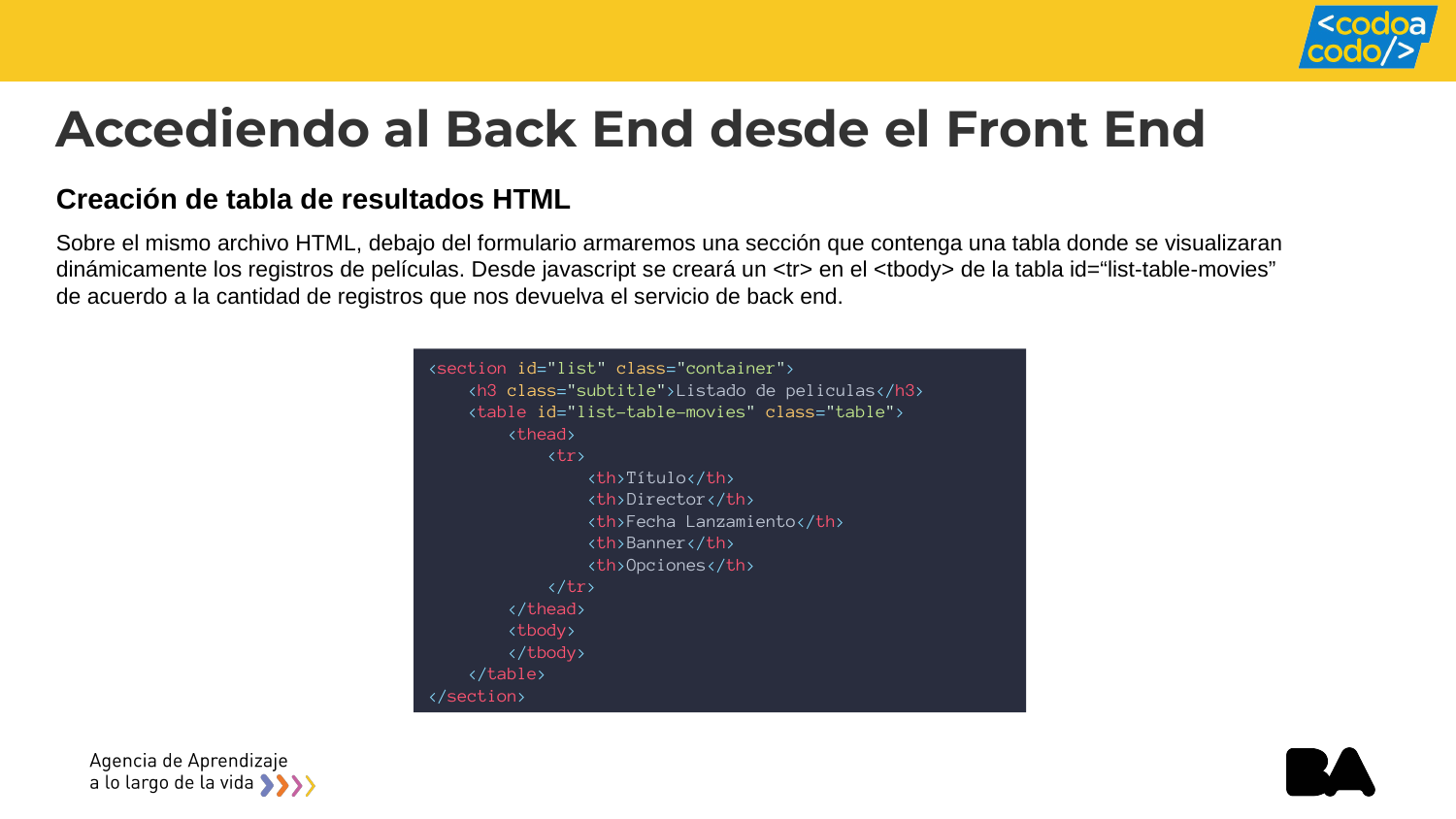

Accediendo al Back End desde el Front End
Creación de tabla de resultados HTML
Sobre el mismo archivo HTML, debajo del formulario armaremos una sección que contenga una tabla donde se visualizaran dinámicamente los registros de películas. Desde javascript se creará un <tr> en el <tbody> de la tabla id=“list-table-movies” de acuerdo a la cantidad de registros que nos devuelva el servicio de back end.
<section id="list" class="container">
    <h3 class="subtitle">Listado de peliculas</h3>
    <table id="list-table-movies" class="table">
        <thead>
            <tr>
                <th>Título</th>
                <th>Director</th>
                <th>Fecha Lanzamiento</th>
                <th>Banner</th>
                <th>Opciones</th>
            </tr>
        </thead>
        <tbody>
        </tbody>
    </table>
</section>